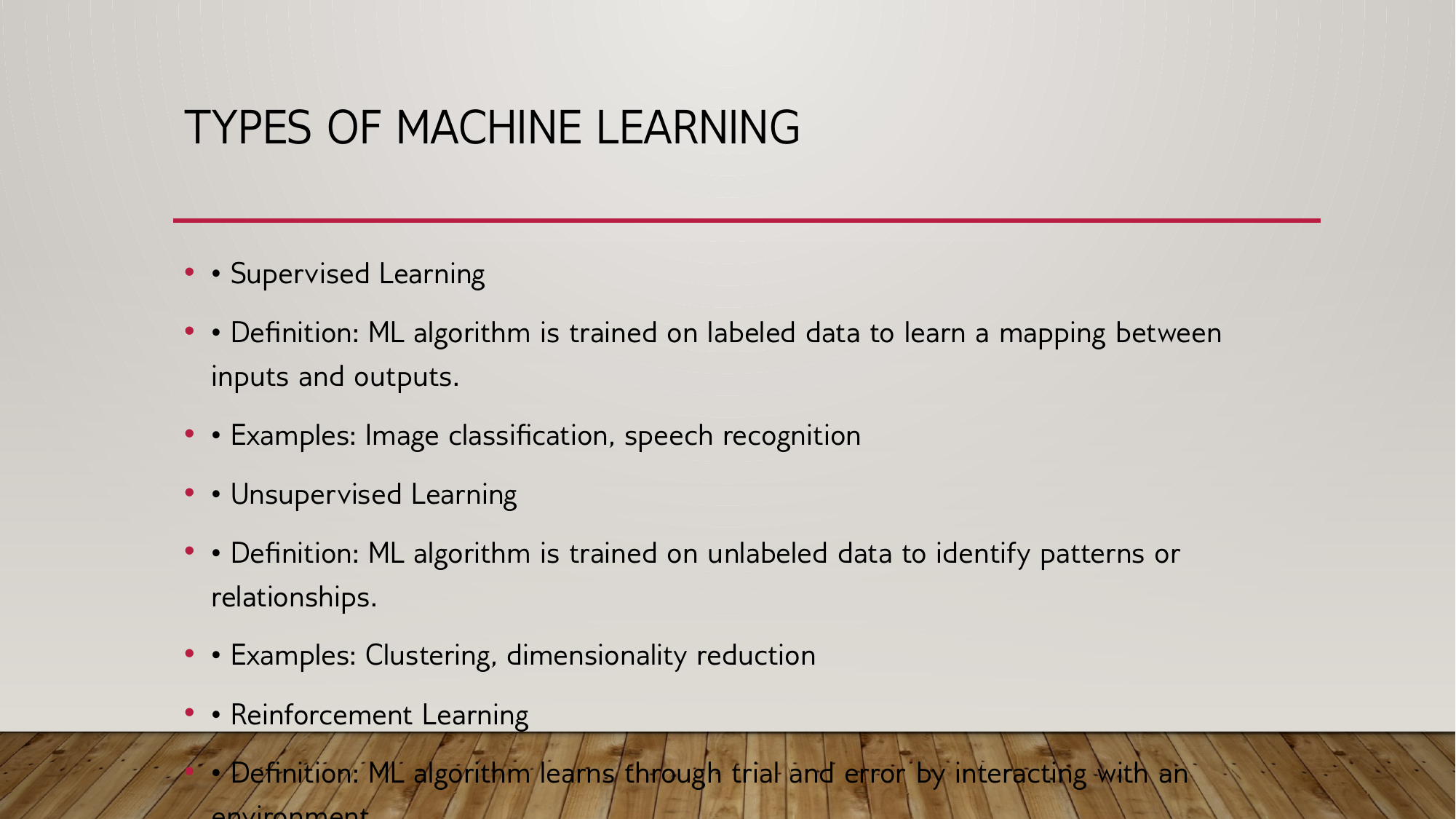

# Types of Machine Learning
• Supervised Learning
• Definition: ML algorithm is trained on labeled data to learn a mapping between inputs and outputs.
• Examples: Image classification, speech recognition
• Unsupervised Learning
• Definition: ML algorithm is trained on unlabeled data to identify patterns or relationships.
• Examples: Clustering, dimensionality reduction
• Reinforcement Learning
• Definition: ML algorithm learns through trial and error by interacting with an environment.
• Examples: Robotics, game playing